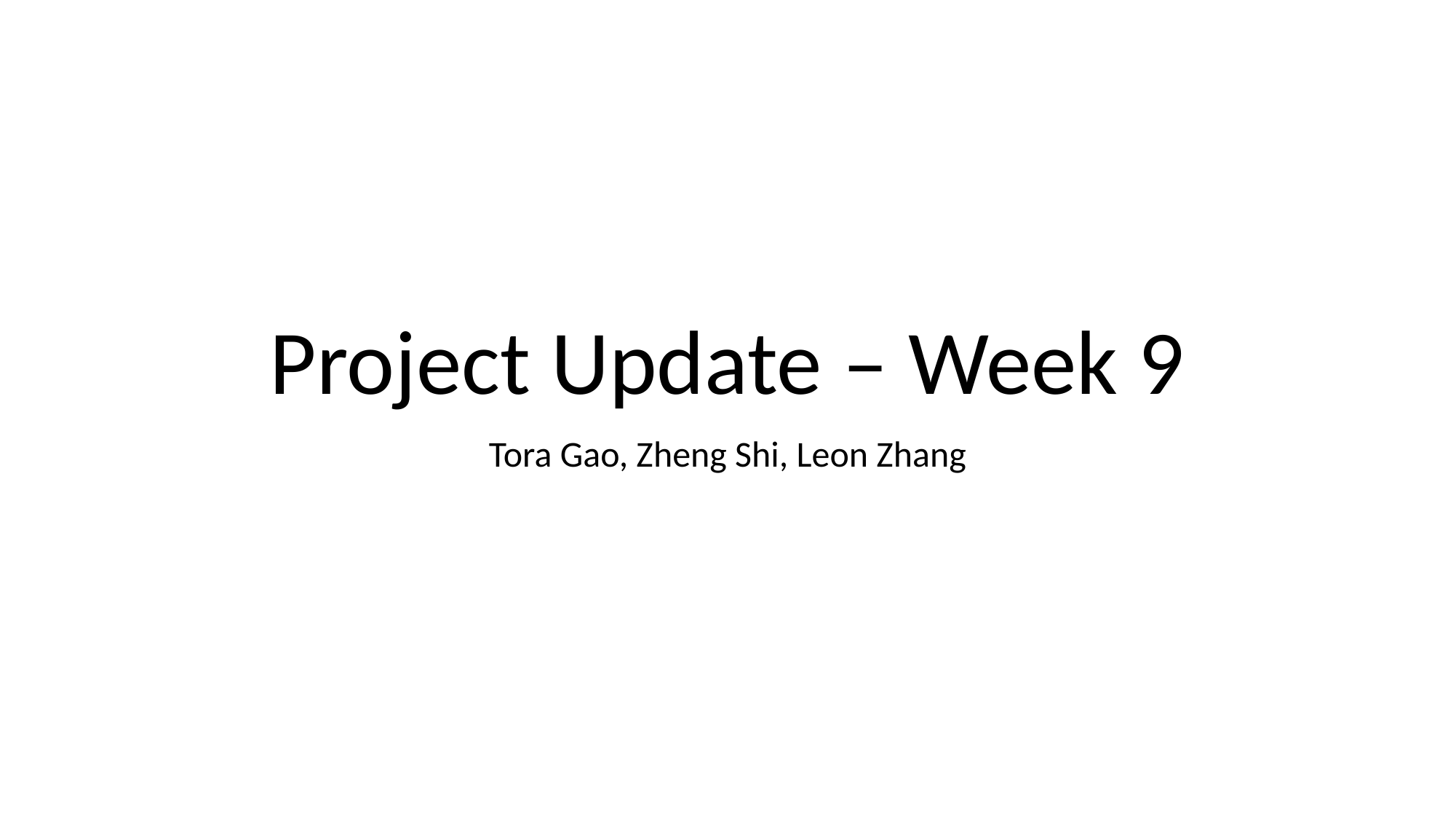

# Project Update – Week 9
Tora Gao, Zheng Shi, Leon Zhang